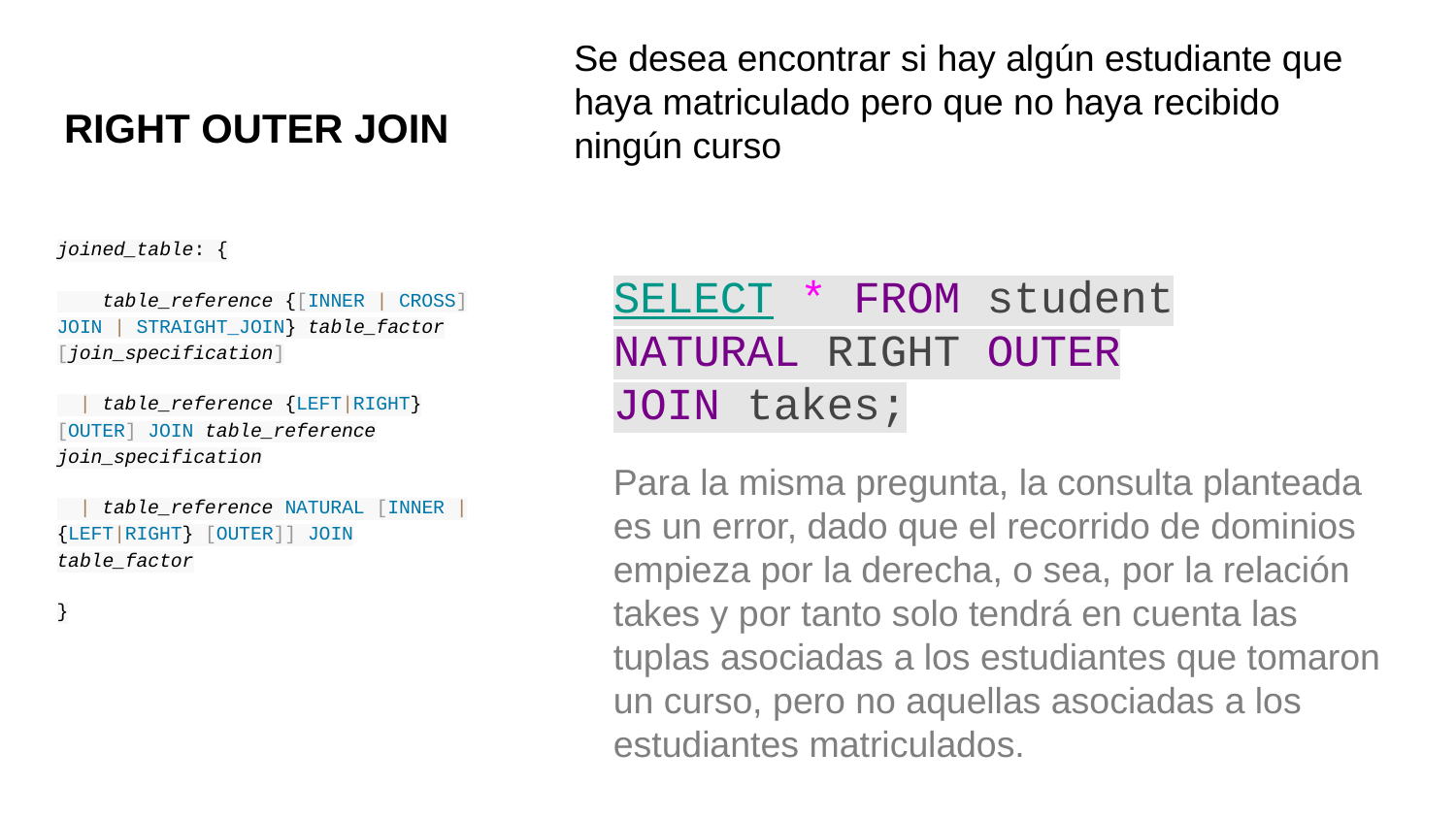

Se desea encontrar si hay algún estudiante que haya matriculado pero que no haya recibido ningún curso

# RIGHT OUTER JOIN

joined_table: {
    table_reference {[INNER | CROSS] JOIN | STRAIGHT_JOIN} table_factor [join_specification]
  | table_reference {LEFT|RIGHT} [OUTER] JOIN table_reference join_specification
  | table_reference NATURAL [INNER | {LEFT|RIGHT} [OUTER]] JOIN table_factor
}

SELECT * FROM student NATURAL RIGHT OUTER JOIN takes;
Para la misma pregunta, la consulta planteada es un error, dado que el recorrido de dominios empieza por la derecha, o sea, por la relación takes y por tanto solo tendrá en cuenta las tuplas asociadas a los estudiantes que tomaron un curso, pero no aquellas asociadas a los estudiantes matriculados.